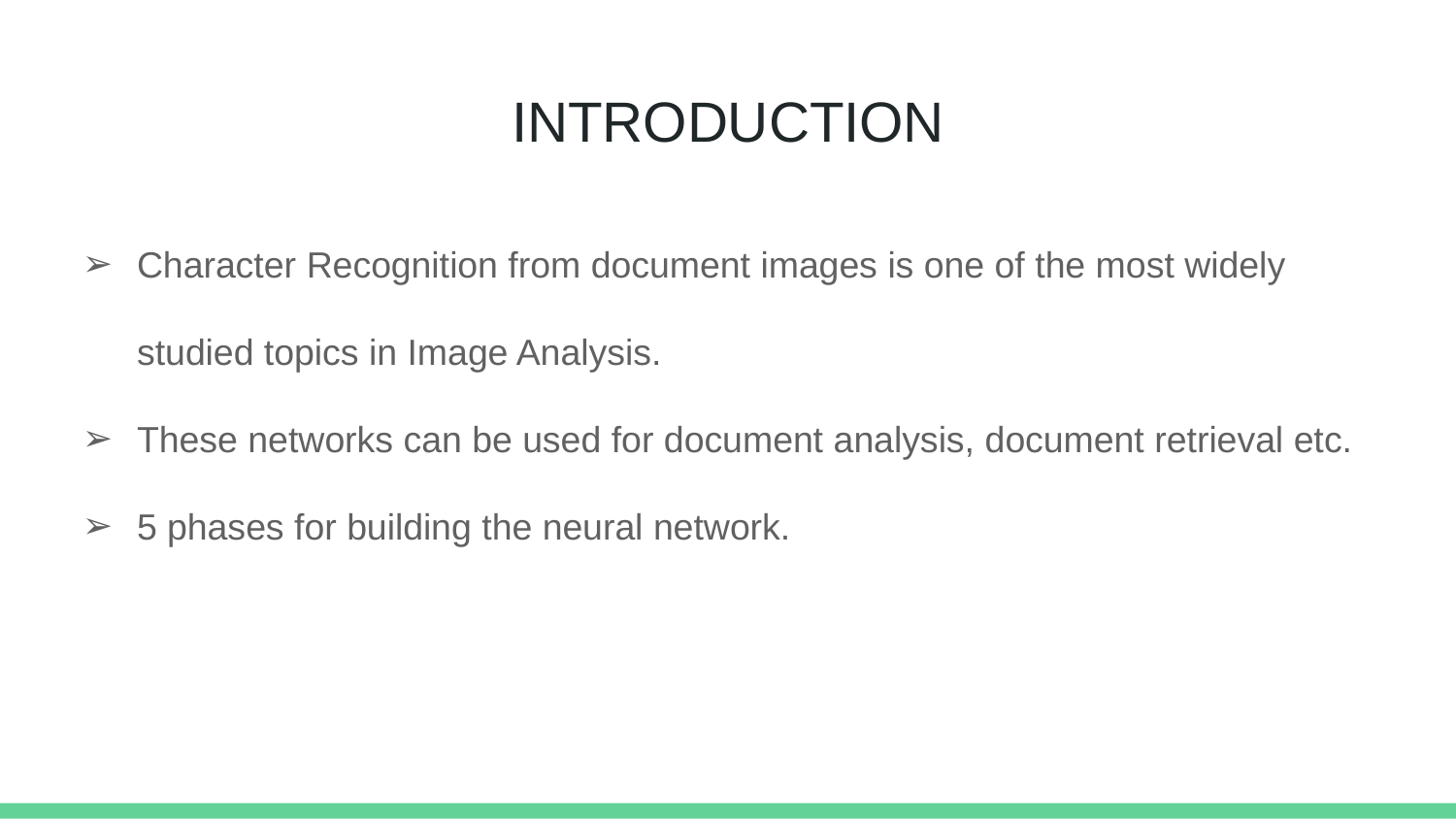

# INTRODUCTION
Character Recognition from document images is one of the most widely studied topics in Image Analysis.
These networks can be used for document analysis, document retrieval etc.
5 phases for building the neural network.